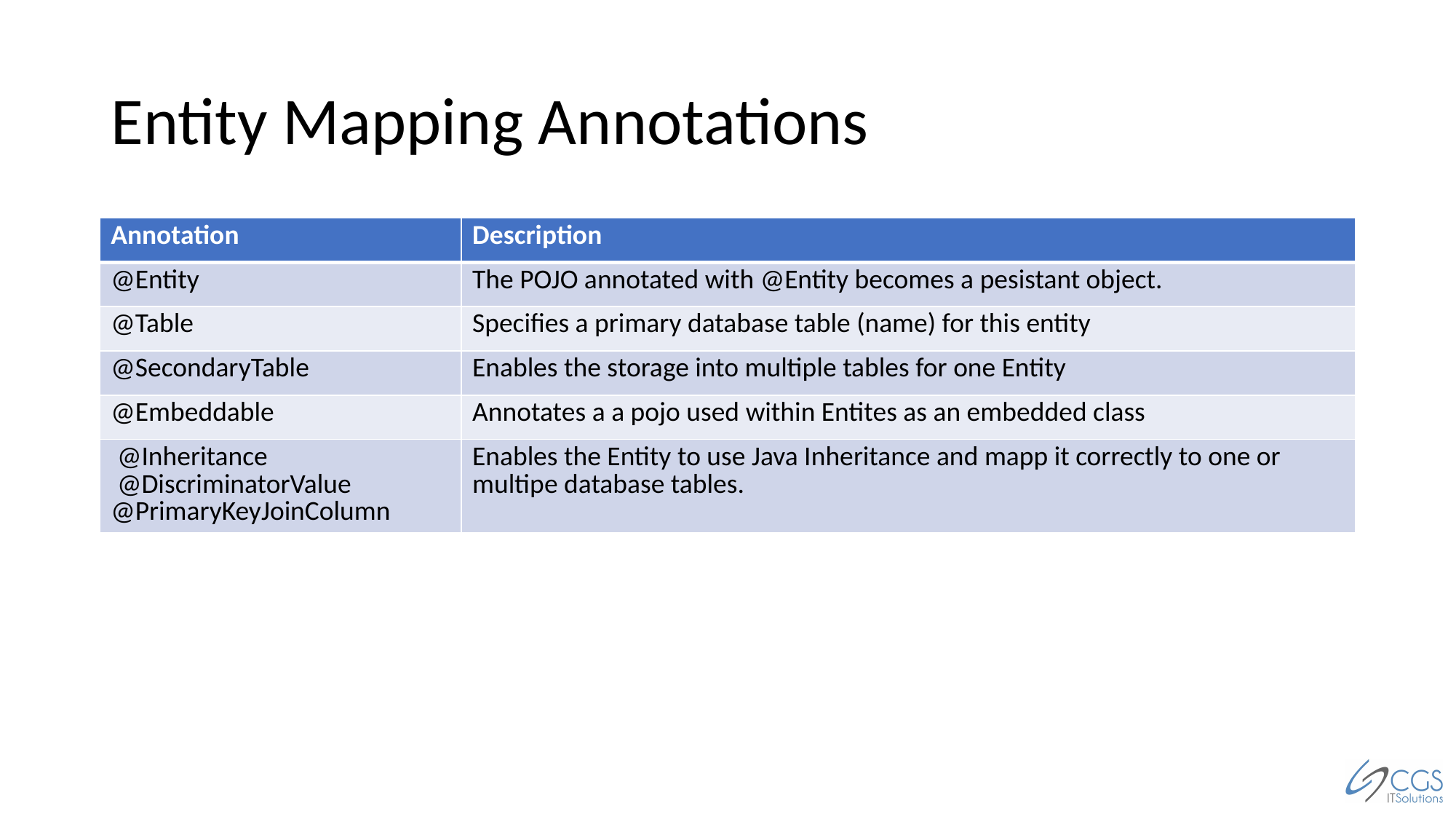

# Entity Mapping Annotations
| Annotation | Description |
| --- | --- |
| @Entity | The POJO annotated with @Entity becomes a pesistant object. |
| @Table | Specifies a primary database table (name) for this entity |
| @SecondaryTable | Enables the storage into multiple tables for one Entity |
| @Embeddable | Annotates a a pojo used within Entites as an embedded class |
| @Inheritance @DiscriminatorValue @PrimaryKeyJoinColumn | Enables the Entity to use Java Inheritance and mapp it correctly to one or multipe database tables. |